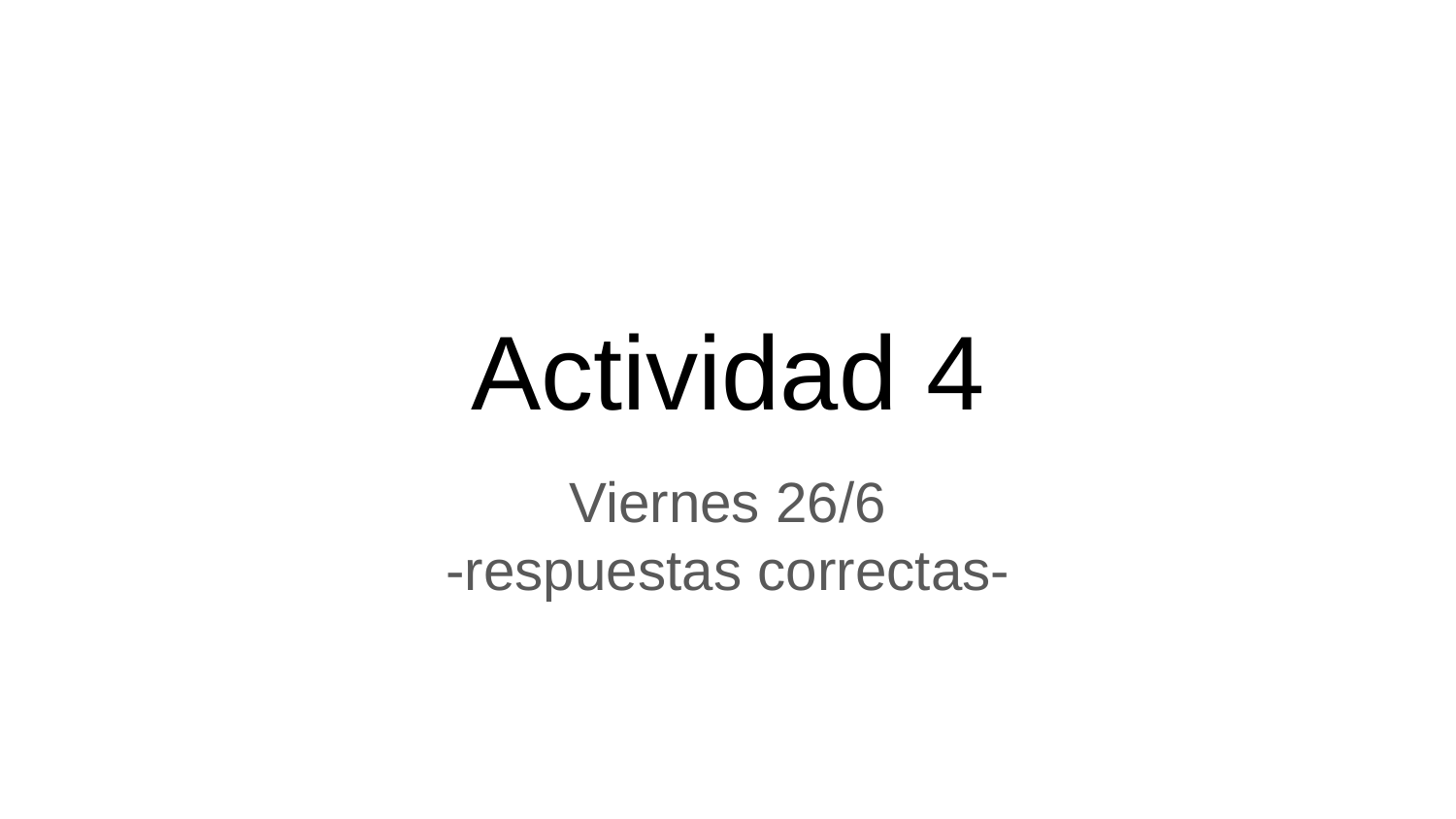

# Actividad 4
Viernes 26/6
-respuestas correctas-